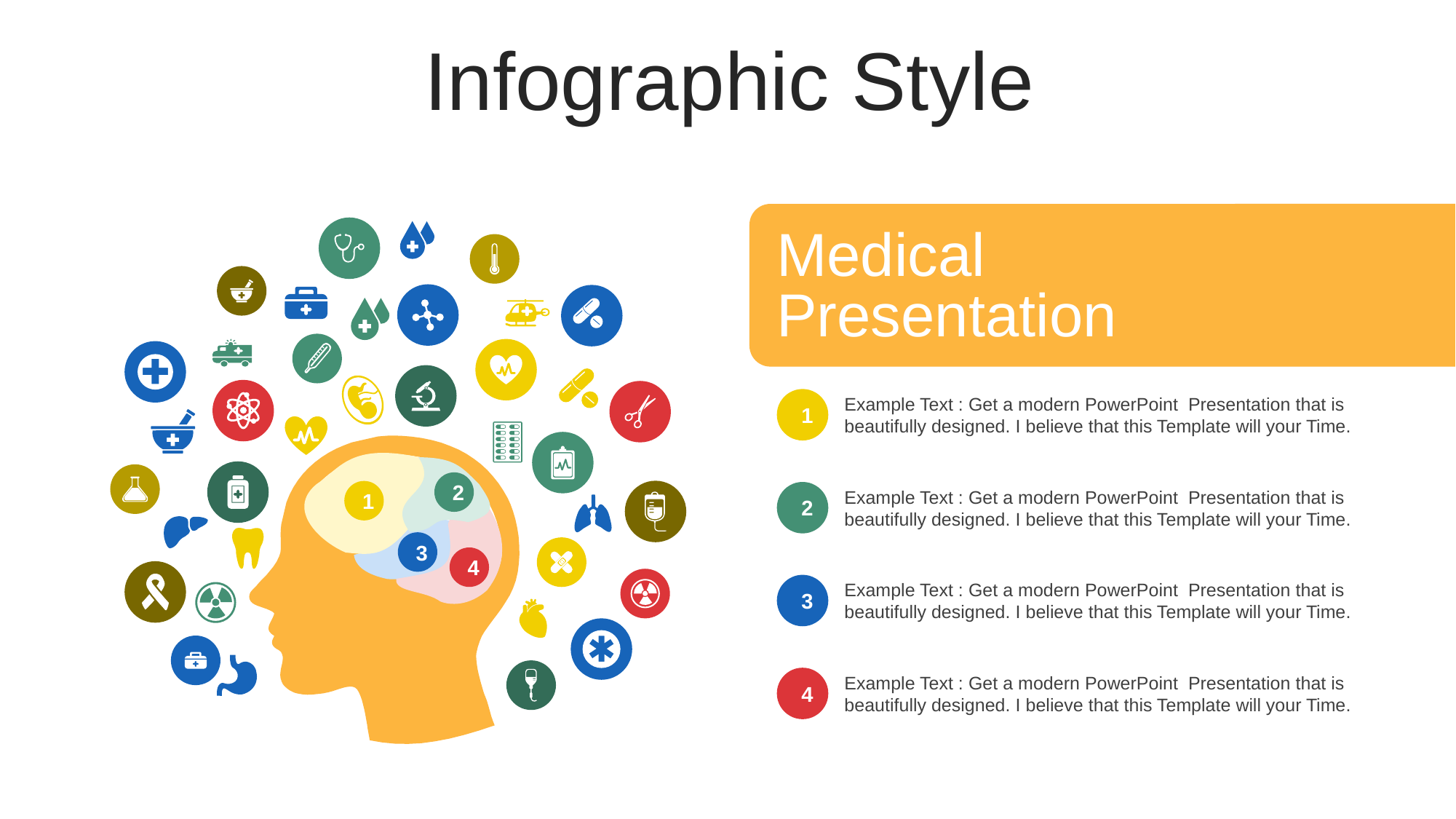

Infographic Style

Medical
Presentation
Example Text : Get a modern PowerPoint  Presentation that is beautifully designed. I believe that this Template will your Time.

1

2
Example Text : Get a modern PowerPoint  Presentation that is beautifully designed. I believe that this Template will your Time.

1

2

3

4
Example Text : Get a modern PowerPoint  Presentation that is beautifully designed. I believe that this Template will your Time.

3
Example Text : Get a modern PowerPoint  Presentation that is beautifully designed. I believe that this Template will your Time.

4